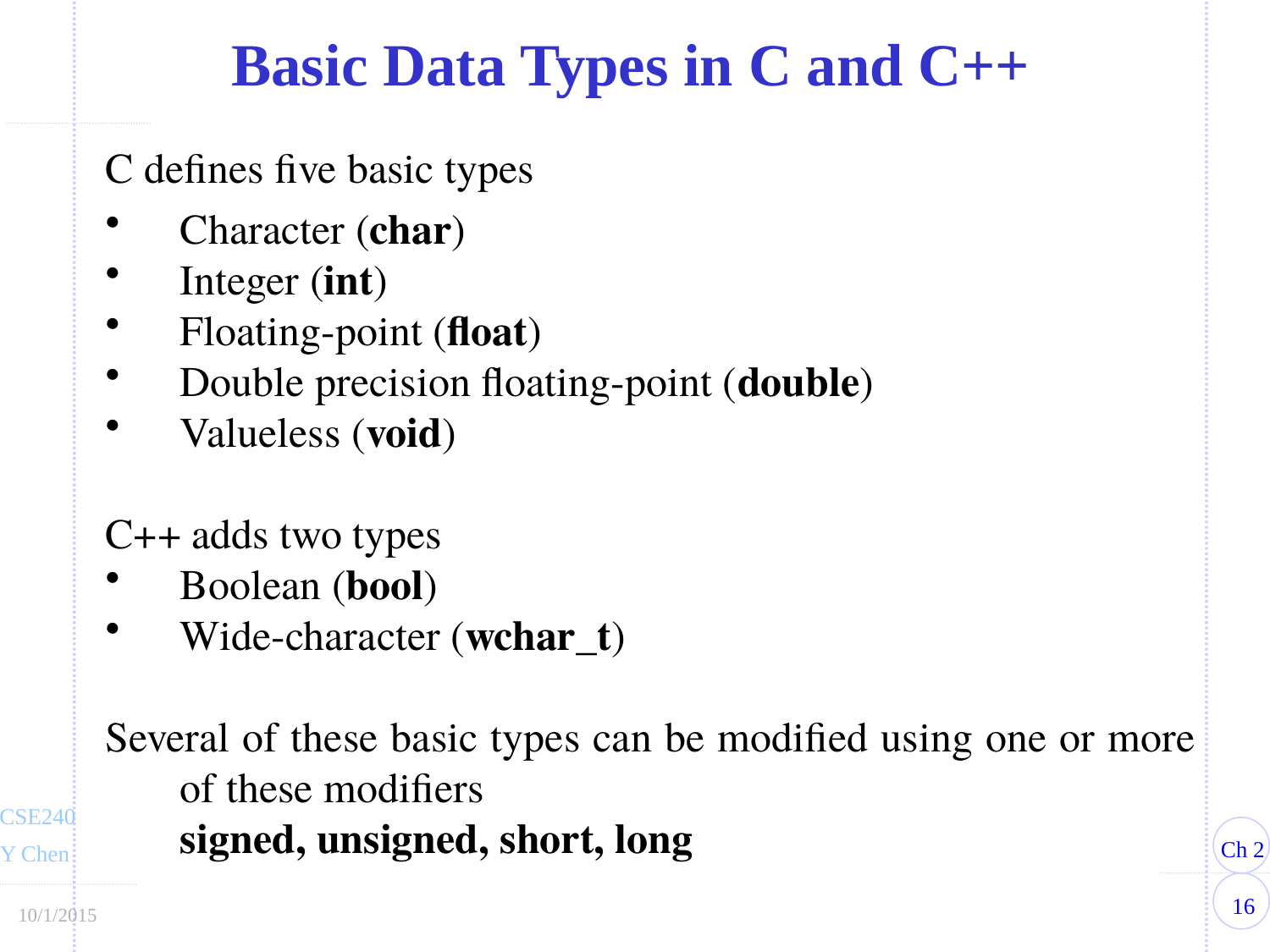

Basic Data Types in C and C++
C defines five basic types
Character (char)
Integer (int)
Floating-point (float)
Double precision floating-point (double)
Valueless (void)

C++ adds two types
Boolean (bool)
Wide-character (wchar_t)

Several of these basic types can be modified using one or more of these modifiers
	signed, unsigned, short, long